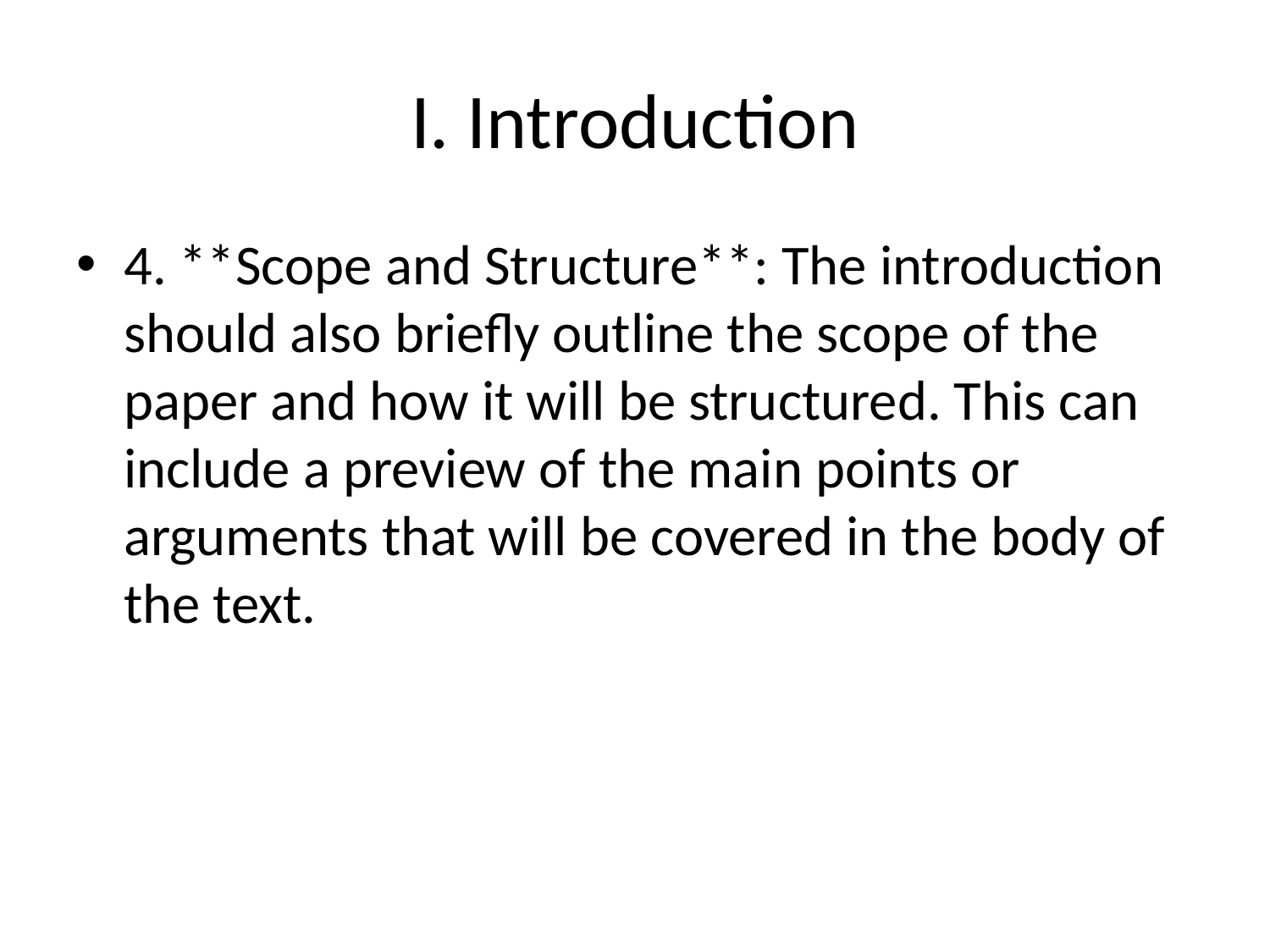

# I. Introduction
4. **Scope and Structure**: The introduction should also briefly outline the scope of the paper and how it will be structured. This can include a preview of the main points or arguments that will be covered in the body of the text.